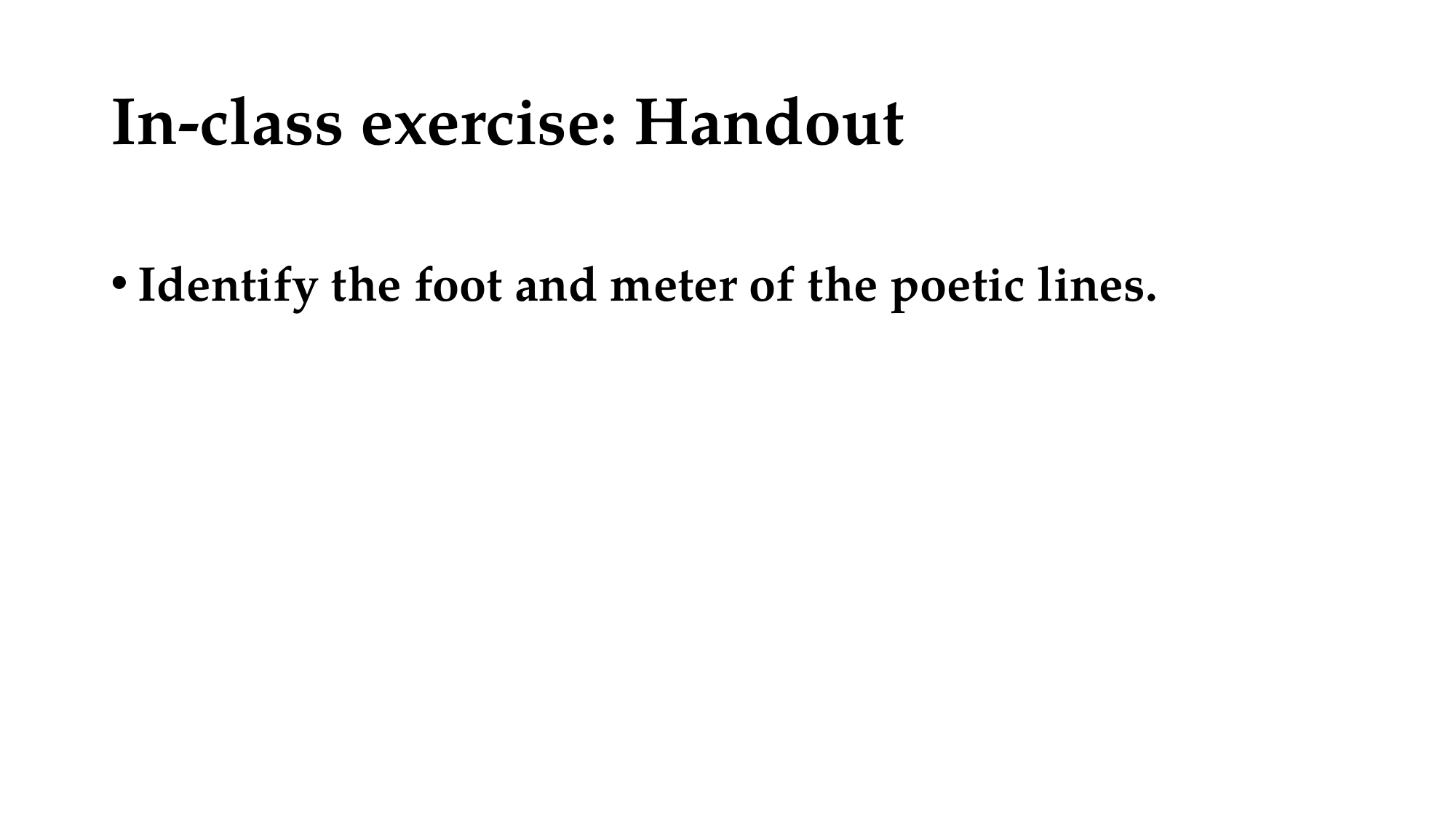

# In-class exercise: Handout
Identify the foot and meter of the poetic lines.